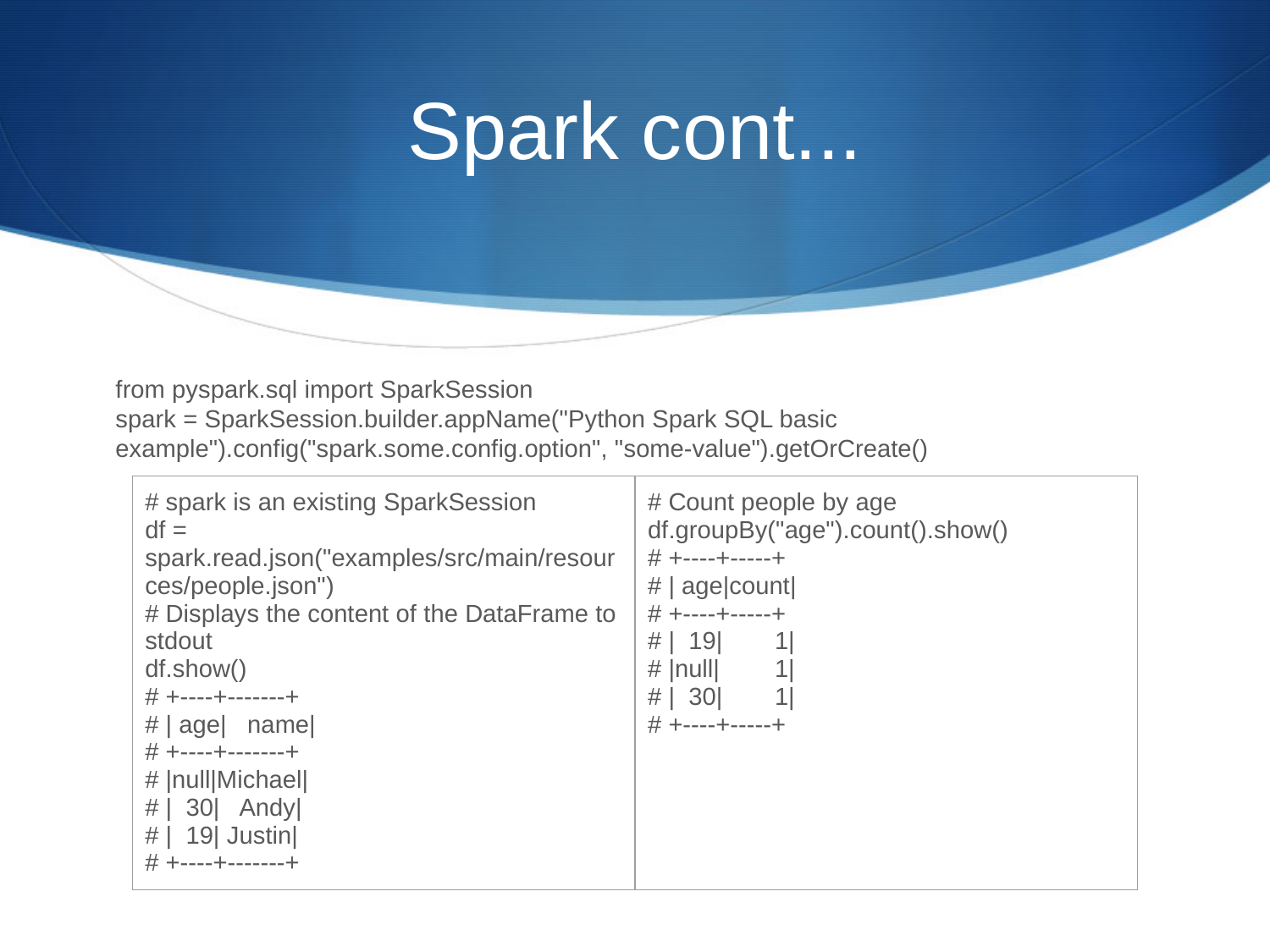

# Spark cont...
from pyspark.sql import SparkSession
spark = SparkSession.builder.appName("Python Spark SQL basic example").config("spark.some.config.option", "some-value").getOrCreate()

| # spark is an existing SparkSession df = spark.read.json("examples/src/main/resources/people.json") # Displays the content of the DataFrame to stdout df.show() # +----+-------+ # | age| name| # +----+-------+ # |null|Michael| # | 30| Andy| # | 19| Justin| # +----+-------+ | # Count people by age df.groupBy("age").count().show() # +----+-----+ # | age|count| # +----+-----+ # | 19| 1| # |null| 1| # | 30| 1| # +----+-----+ |
| --- | --- |